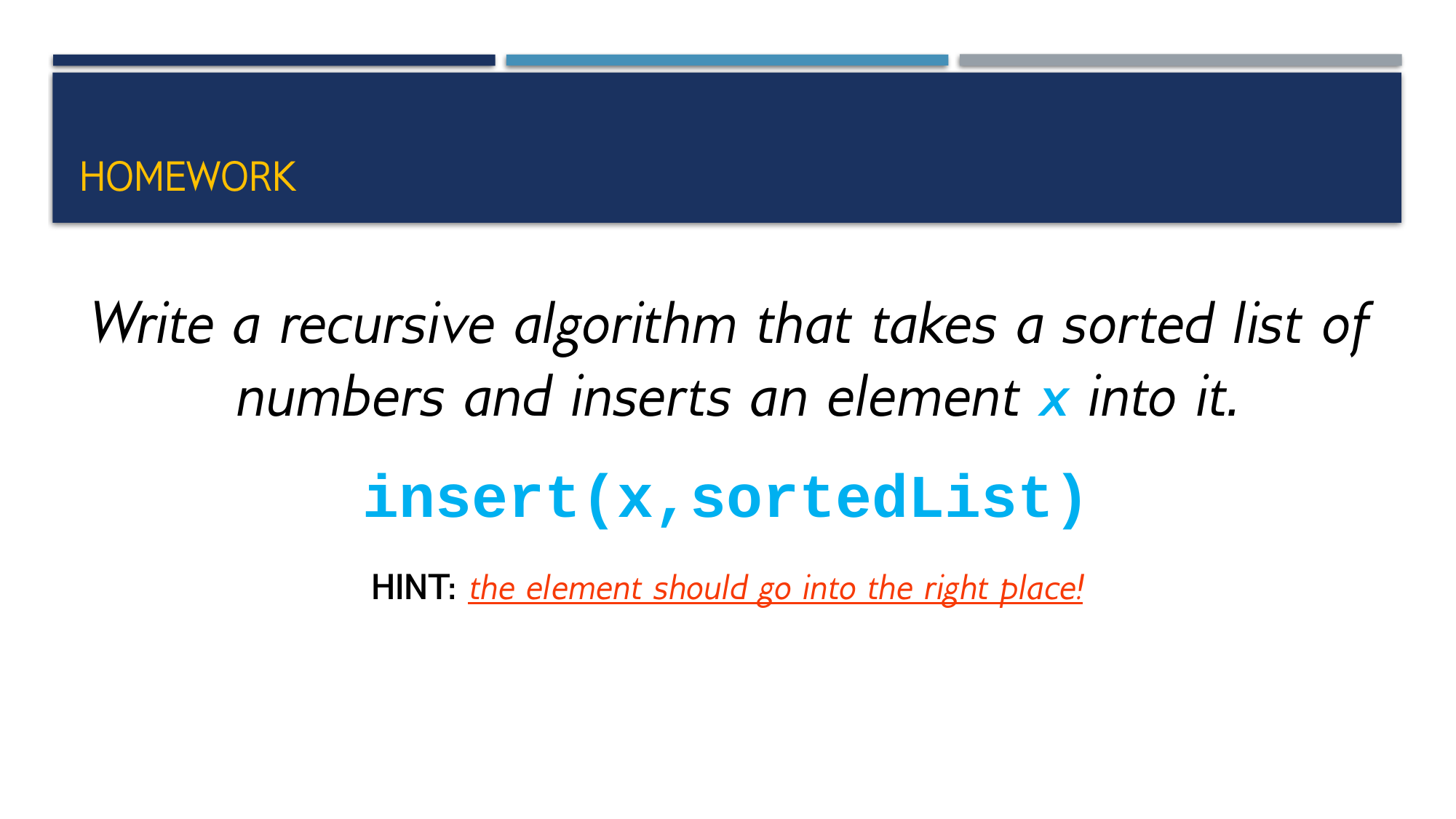

# homework
Write a recursive algorithm that takes a sorted list of
 numbers and inserts an element x into it.
insert(x,sortedList)
HINT: the element should go into the right place!